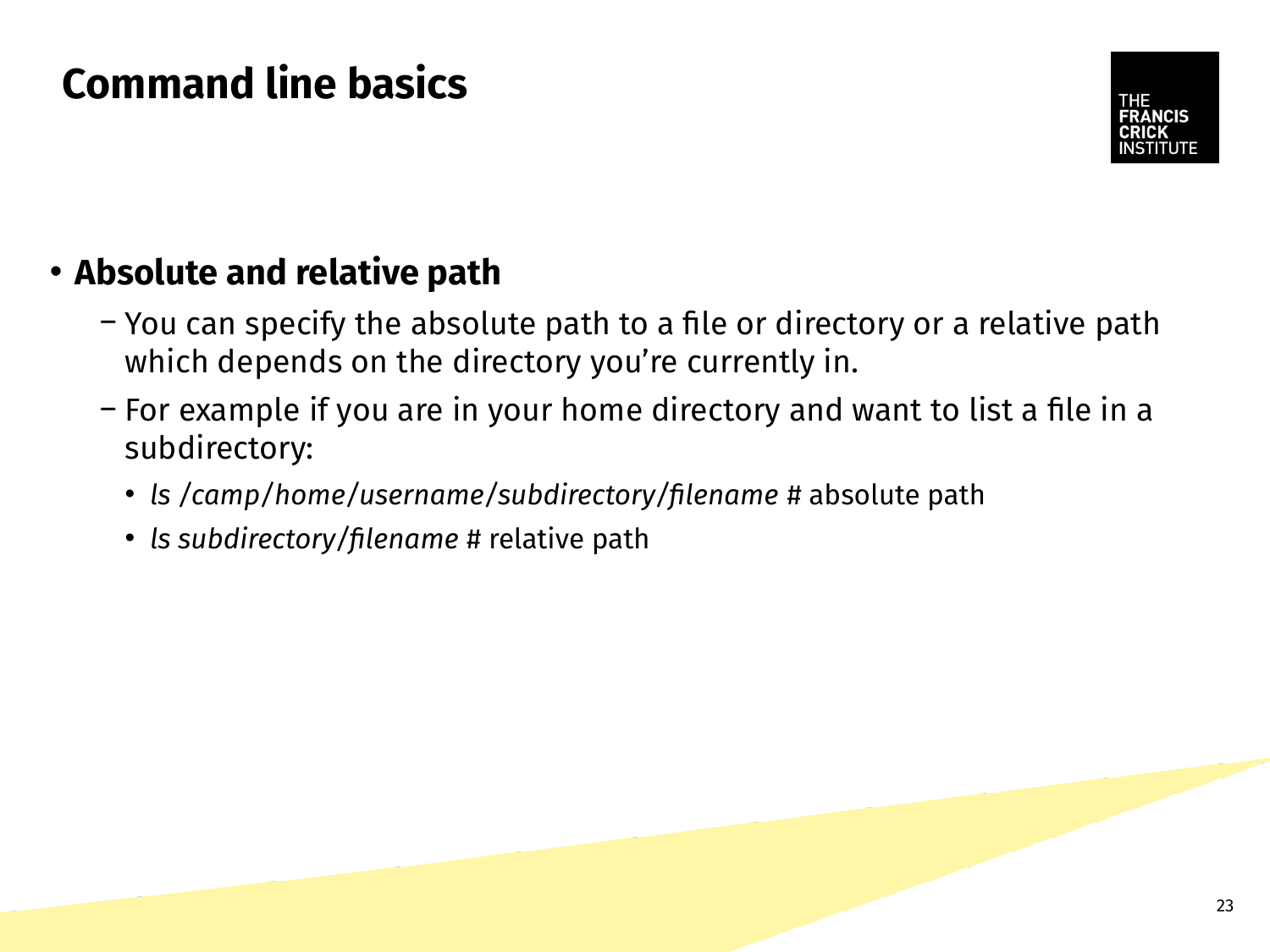

# Command line basics
Absolute and relative path
You can specify the absolute path to a file or directory or a relative path which depends on the directory you’re currently in.
For example if you are in your home directory and want to list a file in a subdirectory:
ls /camp/home/username/subdirectory/filename # absolute path
ls subdirectory/filename # relative path

23